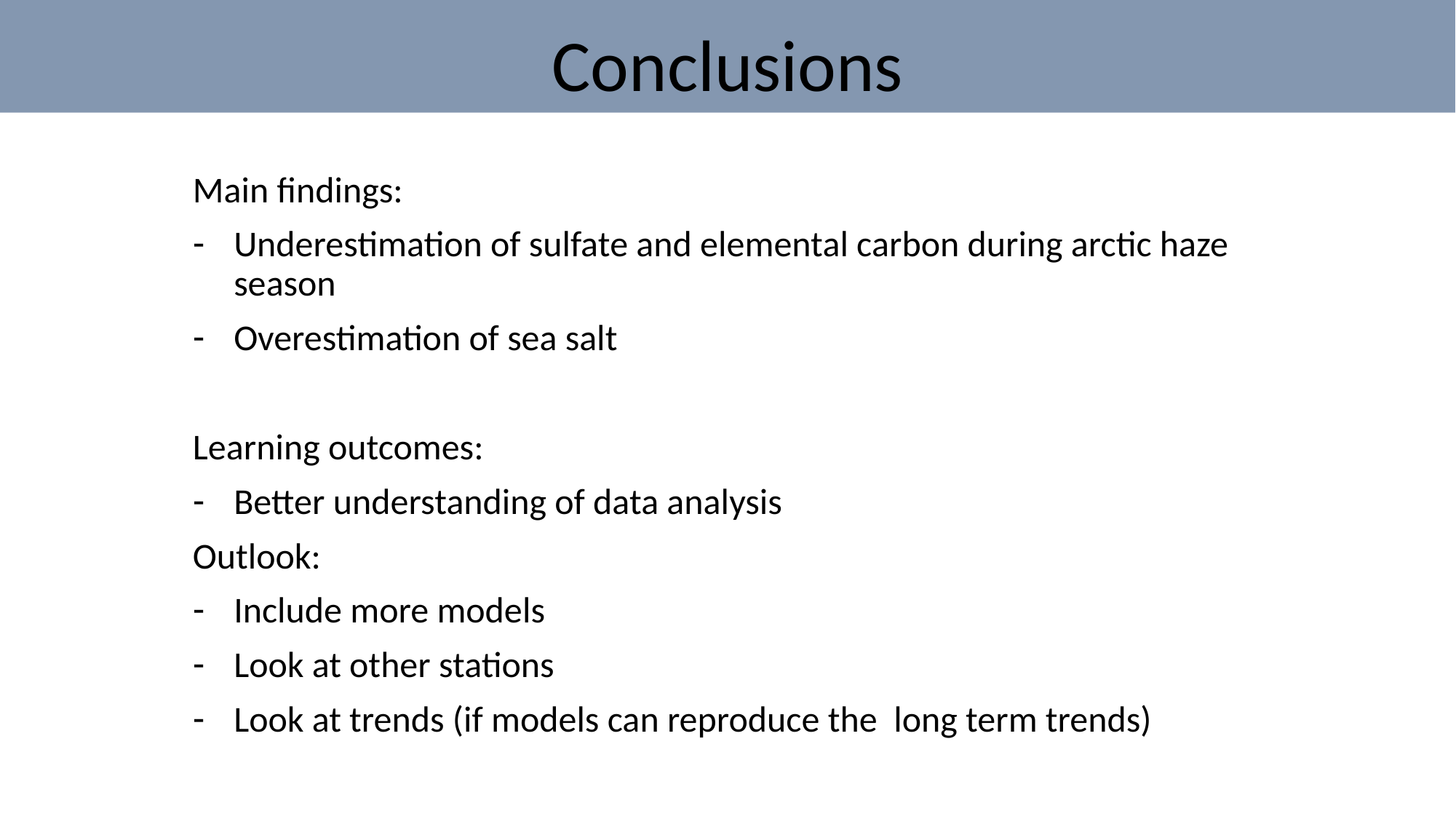

# Conclusions
Main findings:
Underestimation of sulfate and elemental carbon during arctic haze season
Overestimation of sea salt

Learning outcomes:
Better understanding of data analysis
Outlook:
Include more models
Look at other stations
Look at trends (if models can reproduce the  long term trends)